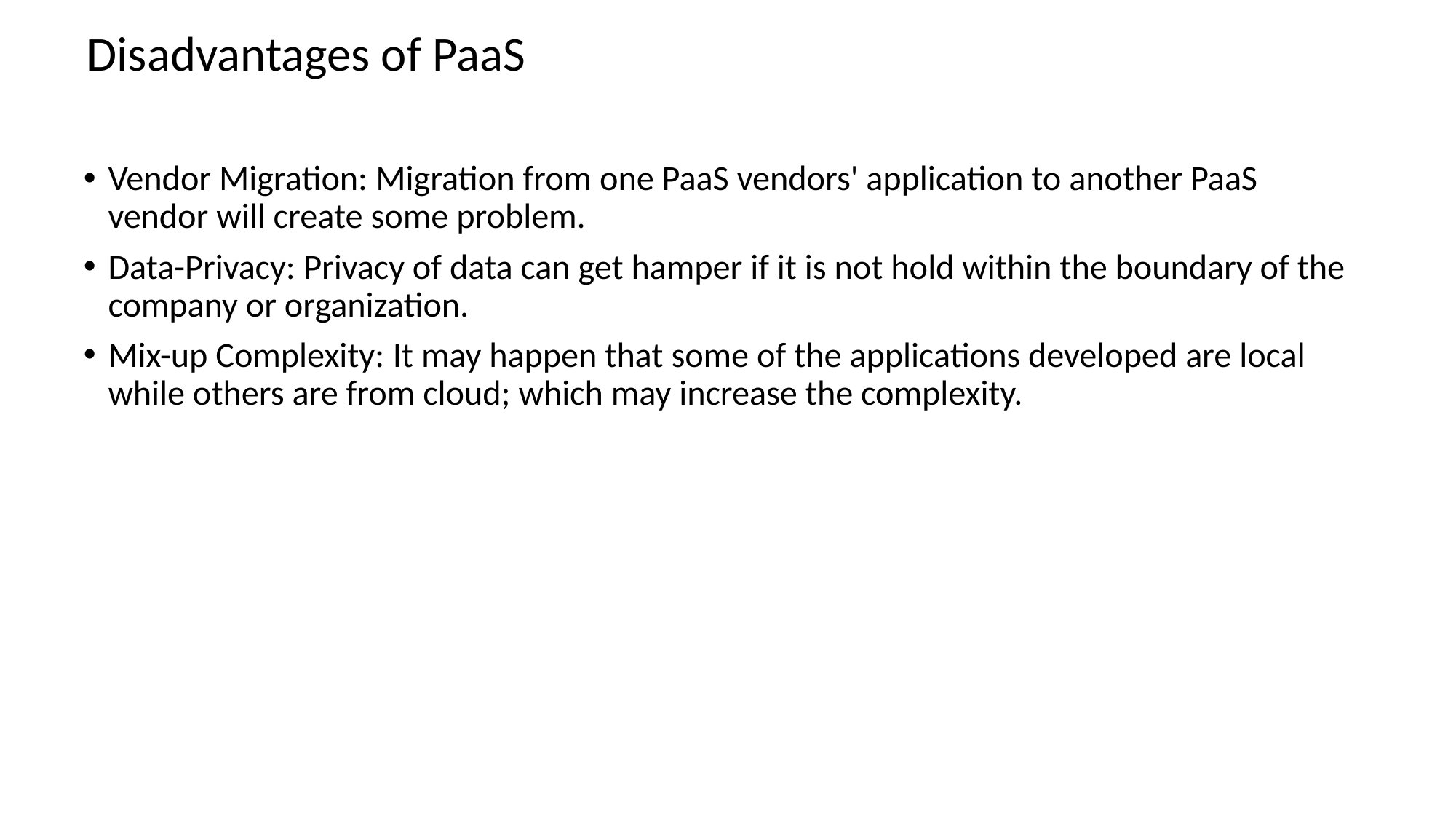

# Disadvantages of PaaS
Vendor Migration: Migration from one PaaS vendors' application to another PaaS vendor will create some problem.
Data-Privacy: Privacy of data can get hamper if it is not hold within the boundary of the company or organization.
Mix-up Complexity: It may happen that some of the applications developed are local while others are from cloud; which may increase the complexity.